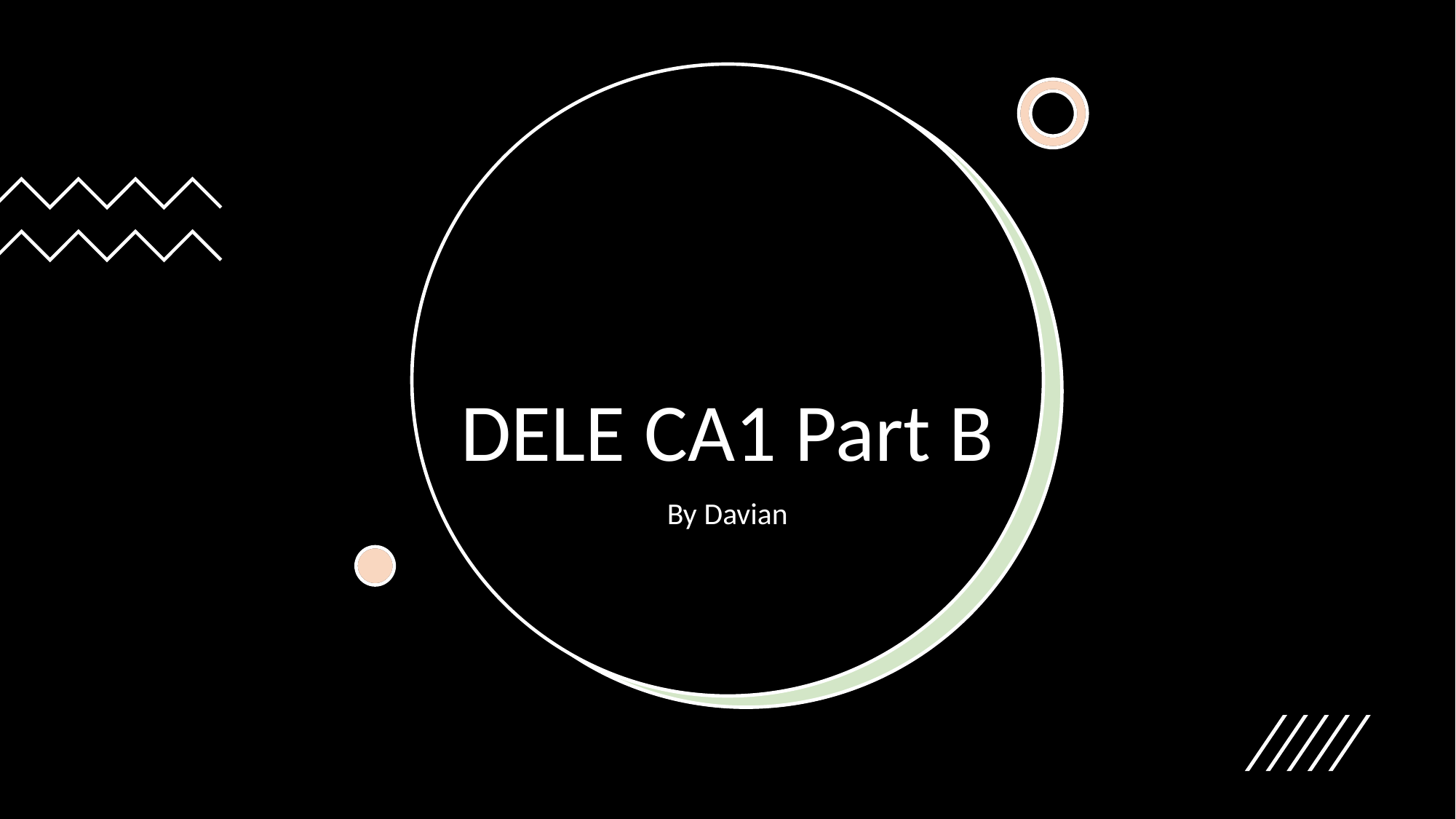

# DELE CA1 Part B

By Davian